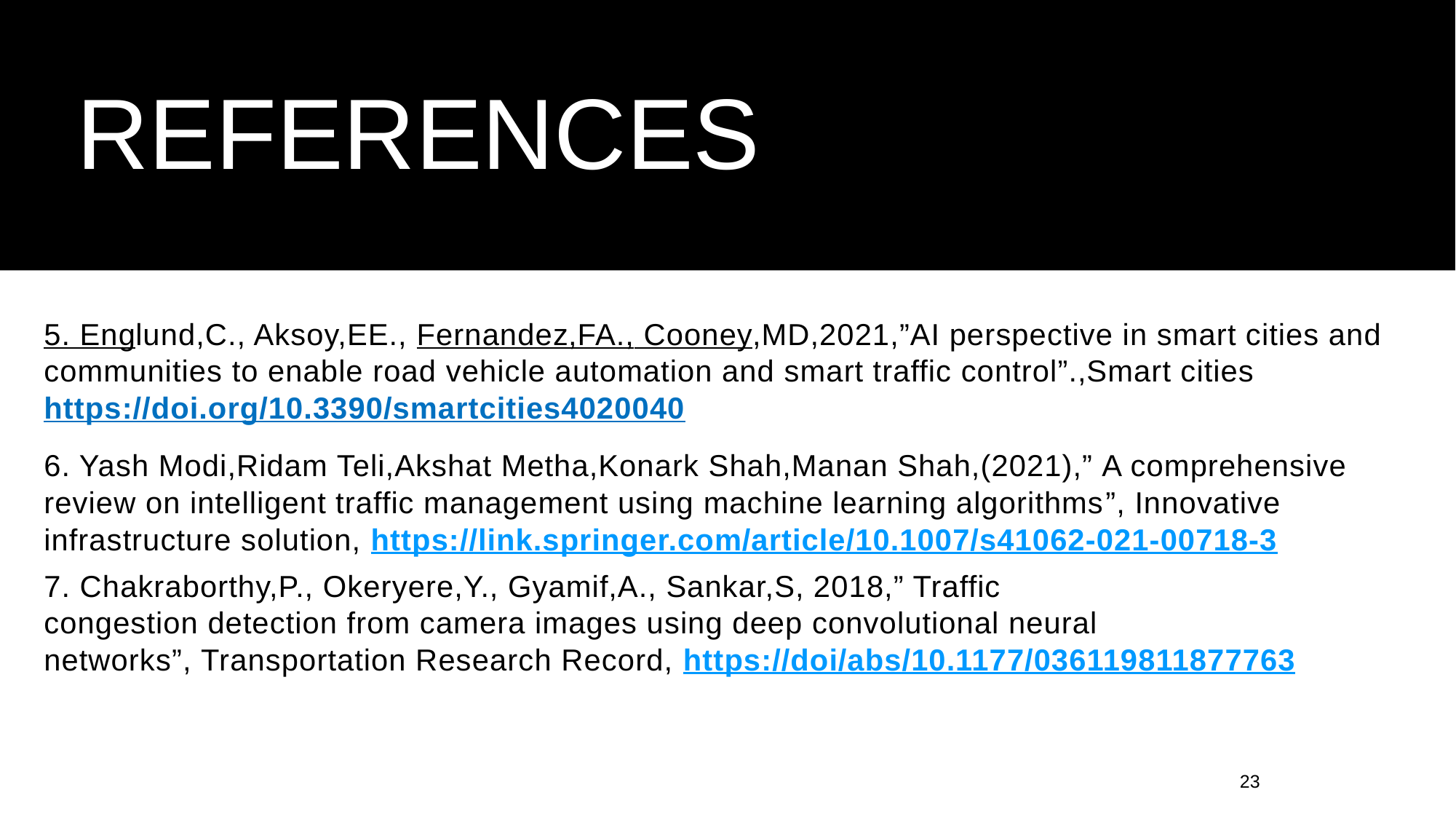

REFERENCES
5. Englund,C., Aksoy,EE., Fernandez,FA., Cooney,MD,2021,”AI perspective in smart cities and communities to enable road vehicle automation and smart traffic control”.,Smart cities https://doi.org/10.3390/smartcities4020040
6. Yash Modi,Ridam Teli,Akshat Metha,Konark Shah,Manan Shah,(2021),” A comprehensive review on intelligent traffic management using machine learning algorithms”, Innovative infrastructure solution, https://link.springer.com/article/10.1007/s41062-021-00718-3
7. Chakraborthy,P., Okeryere,Y., Gyamif,A., Sankar,S, 2018,” Traffic congestion detection from camera images using deep convolutional neural networks”, Transportation Research Record, https://doi/abs/10.1177/036119811877763

23